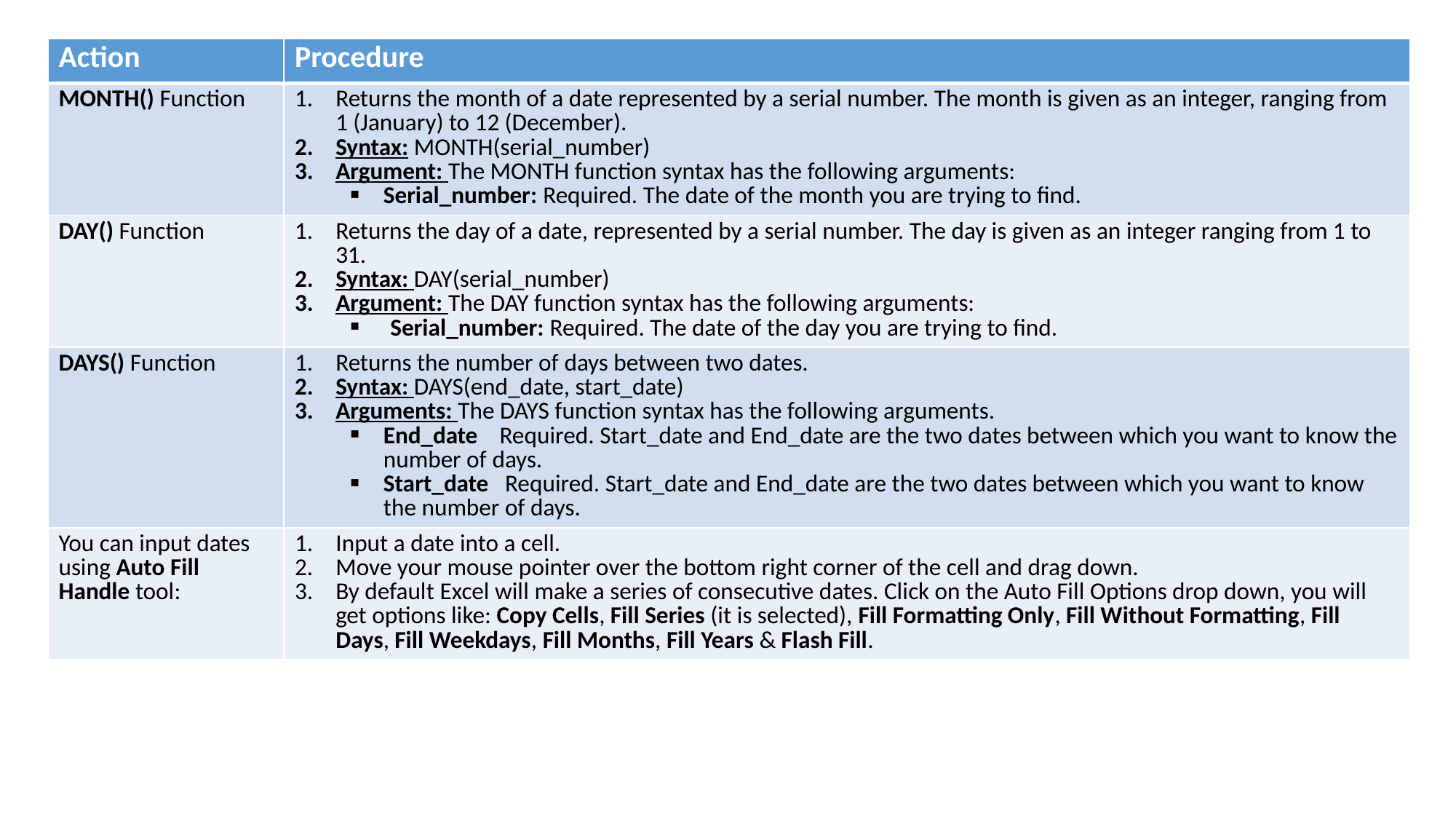

| Action | Procedure |
| --- | --- |
| MONTH() Function | Returns the month of a date represented by a serial number. The month is given as an integer, ranging from 1 (January) to 12 (December). Syntax: MONTH(serial\_number) Argument: The MONTH function syntax has the following arguments: Serial\_number: Required. The date of the month you are trying to find. |
| DAY() Function | Returns the day of a date, represented by a serial number. The day is given as an integer ranging from 1 to 31. Syntax: DAY(serial\_number) Argument: The DAY function syntax has the following arguments: Serial\_number: Required. The date of the day you are trying to find. |
| DAYS() Function | Returns the number of days between two dates. Syntax: DAYS(end\_date, start\_date) Arguments: The DAYS function syntax has the following arguments. End\_date    Required. Start\_date and End\_date are the two dates between which you want to know the number of days. Start\_date   Required. Start\_date and End\_date are the two dates between which you want to know the number of days. |
| You can input dates using Auto Fill Handle tool: | Input a date into a cell. Move your mouse pointer over the bottom right corner of the cell and drag down. By default Excel will make a series of consecutive dates. Click on the Auto Fill Options drop down, you will get options like: Copy Cells, Fill Series (it is selected), Fill Formatting Only, Fill Without Formatting, Fill Days, Fill Weekdays, Fill Months, Fill Years & Flash Fill. |